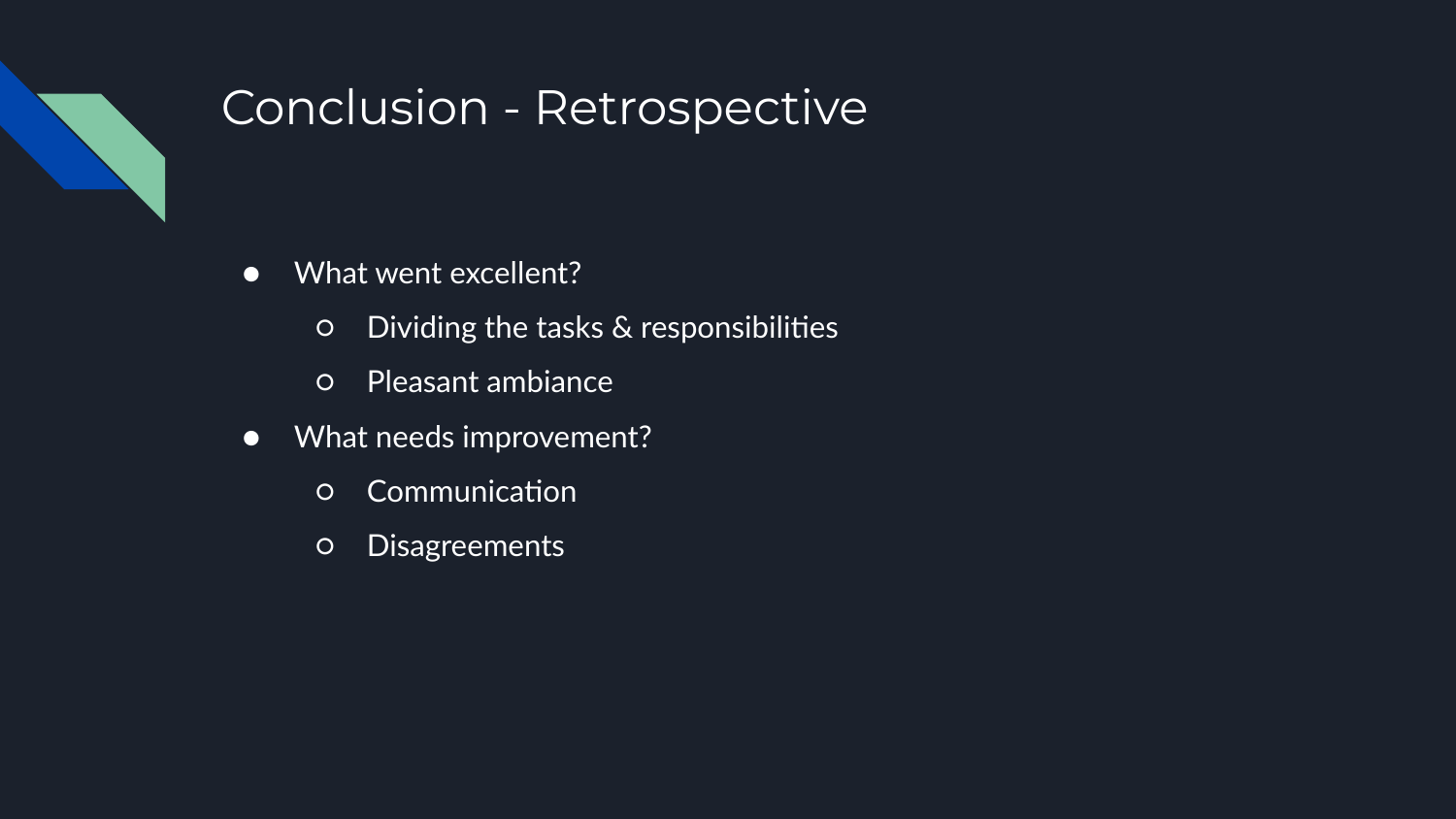

# Conclusion - Retrospective
What went excellent?
Dividing the tasks & responsibilities
Pleasant ambiance
What needs improvement?
Communication
Disagreements